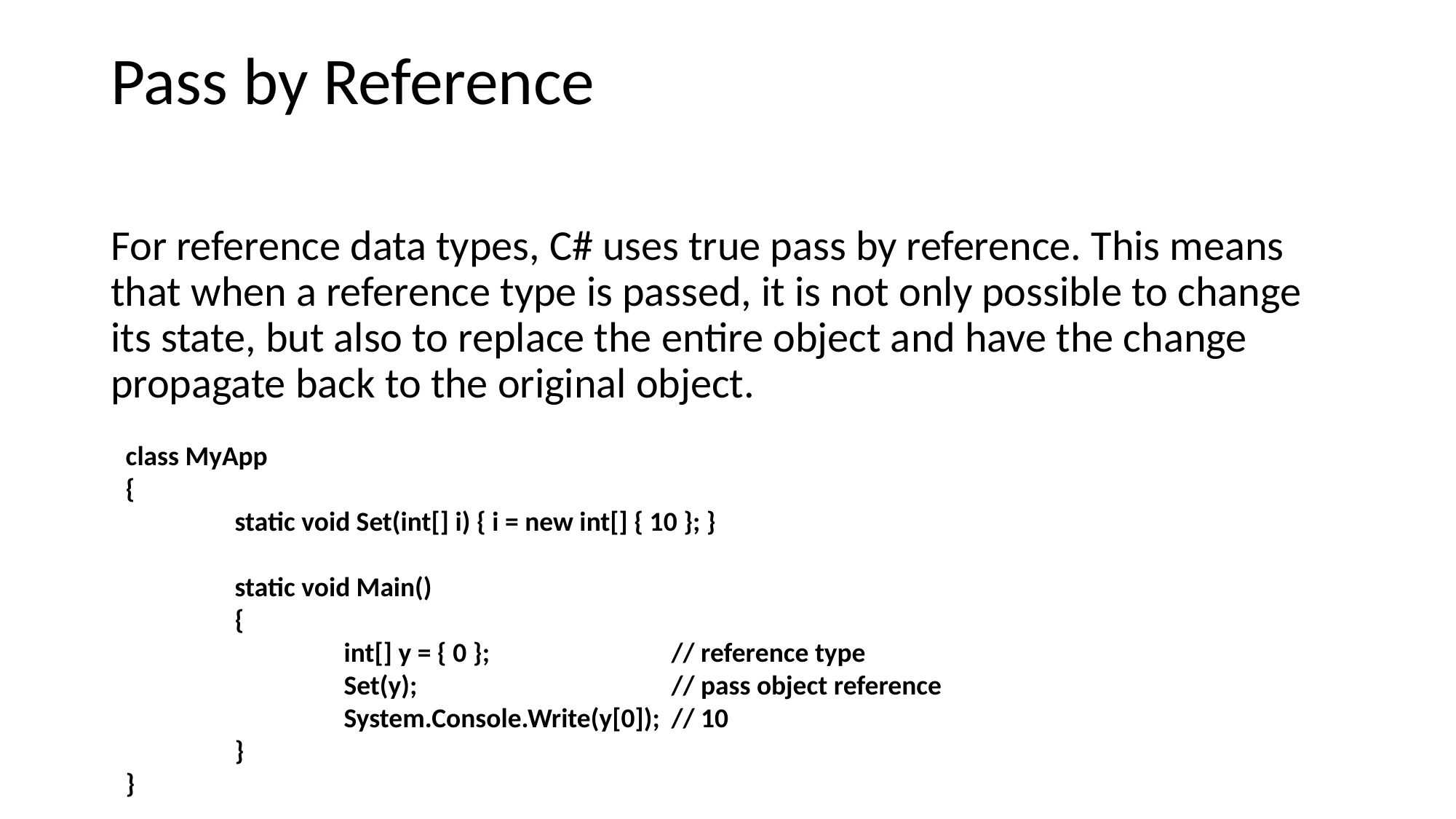

# Pass by Reference
For reference data types, C# uses true pass by reference. This means that when a reference type is passed, it is not only possible to change its state, but also to replace the entire object and have the change propagate back to the original object.

class MyApp
{
	static void Set(int[] i) { i = new int[] { 10 }; }

	static void Main()
	{
		int[] y = { 0 }; 		// reference type
		Set(y); 			// pass object reference
		System.Console.Write(y[0]); 	// 10
	}
}